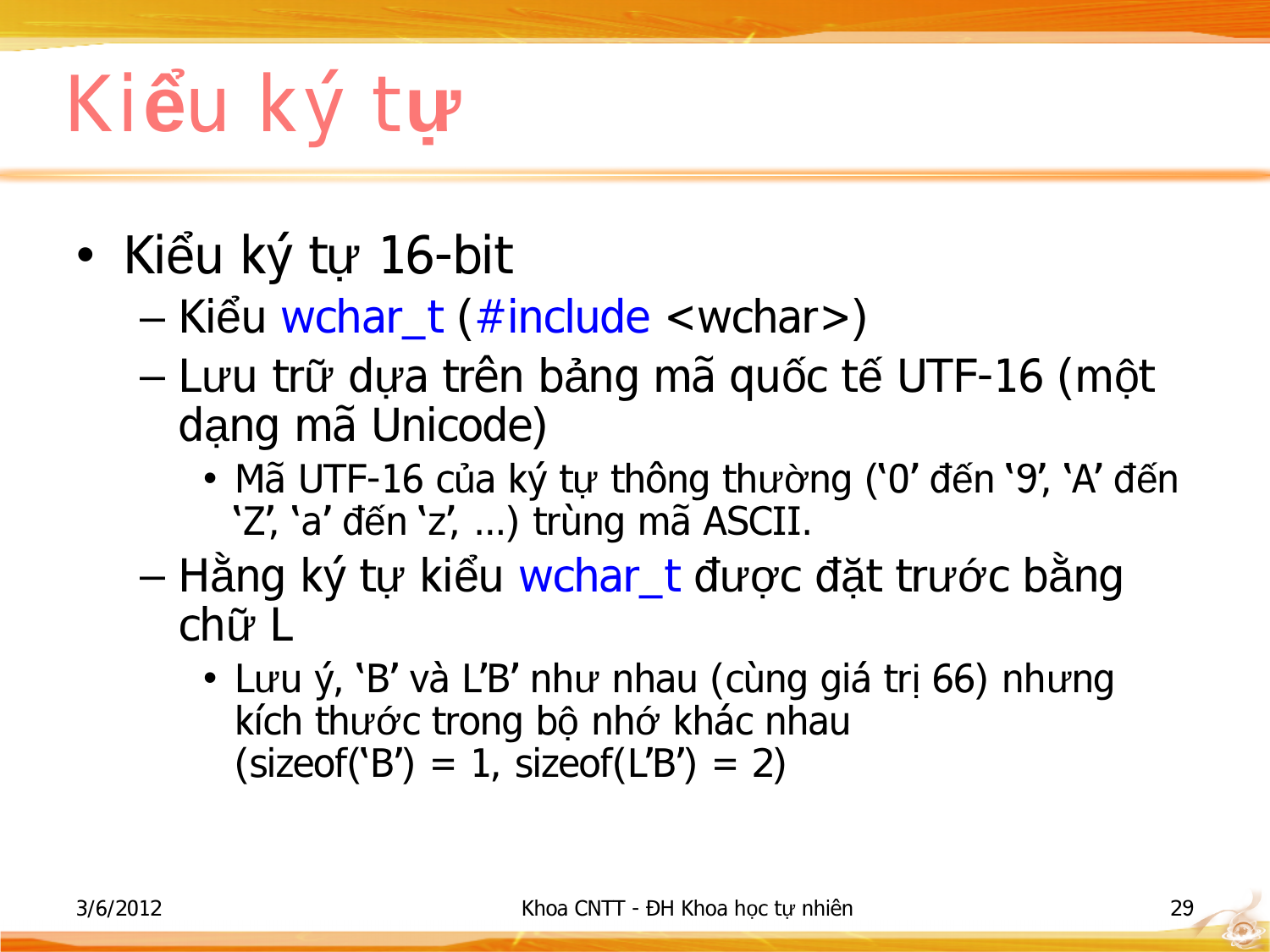

# Kiểu ký tự
Kiểu ký tự 16-bit
Kiểu wchar_t (#include <wchar>)
Lưu trữ dựa trên bảng mã quốc tế UTF-16 (một dạng mã Unicode)
Mã UTF-16 của ký tự thông thường (‘0’ đến ‘9’, ‘A’ đến ‘Z’, ‘a’ đến ‘z’, …) trùng mã ASCII.
Hằng ký tự kiểu wchar_t được đặt trước bằng chữ L
Lưu ý, ‘B’ và L’B’ như nhau (cùng giá trị 66) nhưng kích thước trong bộ nhớ khác nhau
(sizeof(‘B’) = 1, sizeof(L’B’) = 2)
3/6/2012
Khoa CNTT - ĐH Khoa học tự nhiên
29